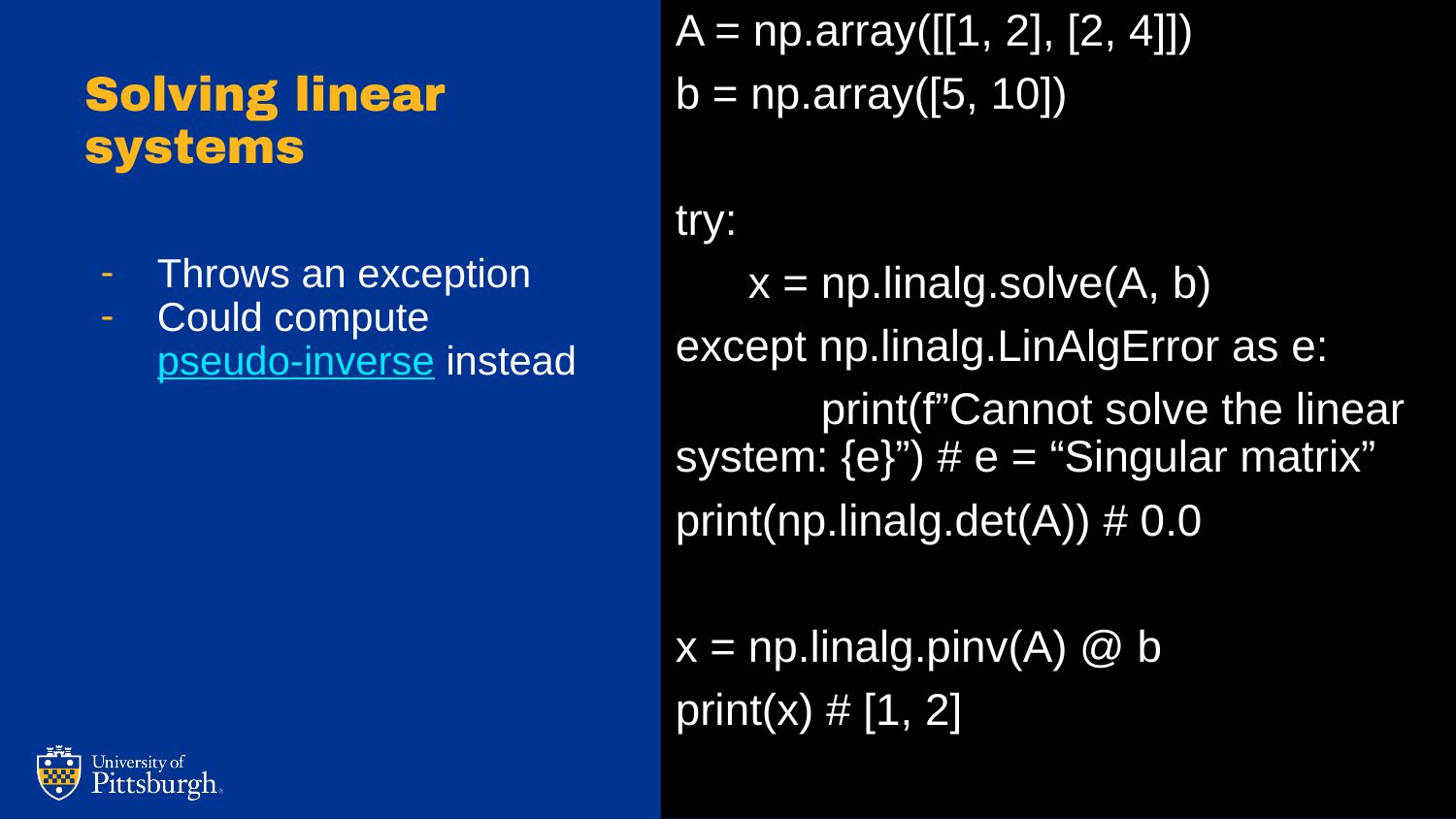

A = np.array([[1, 2], [2, 4]])
b = np.array([5, 10])

try:
x = np.linalg.solve(A, b)
except np.linalg.LinAlgError as e:
	print(f”Cannot solve the linear system: {e}”) # e = “Singular matrix”
print(np.linalg.det(A)) # 0.0

x = np.linalg.pinv(A) @ b
print(x) # [1, 2]

# Solving linear systems
Throws an exception
Could compute pseudo-inverse instead